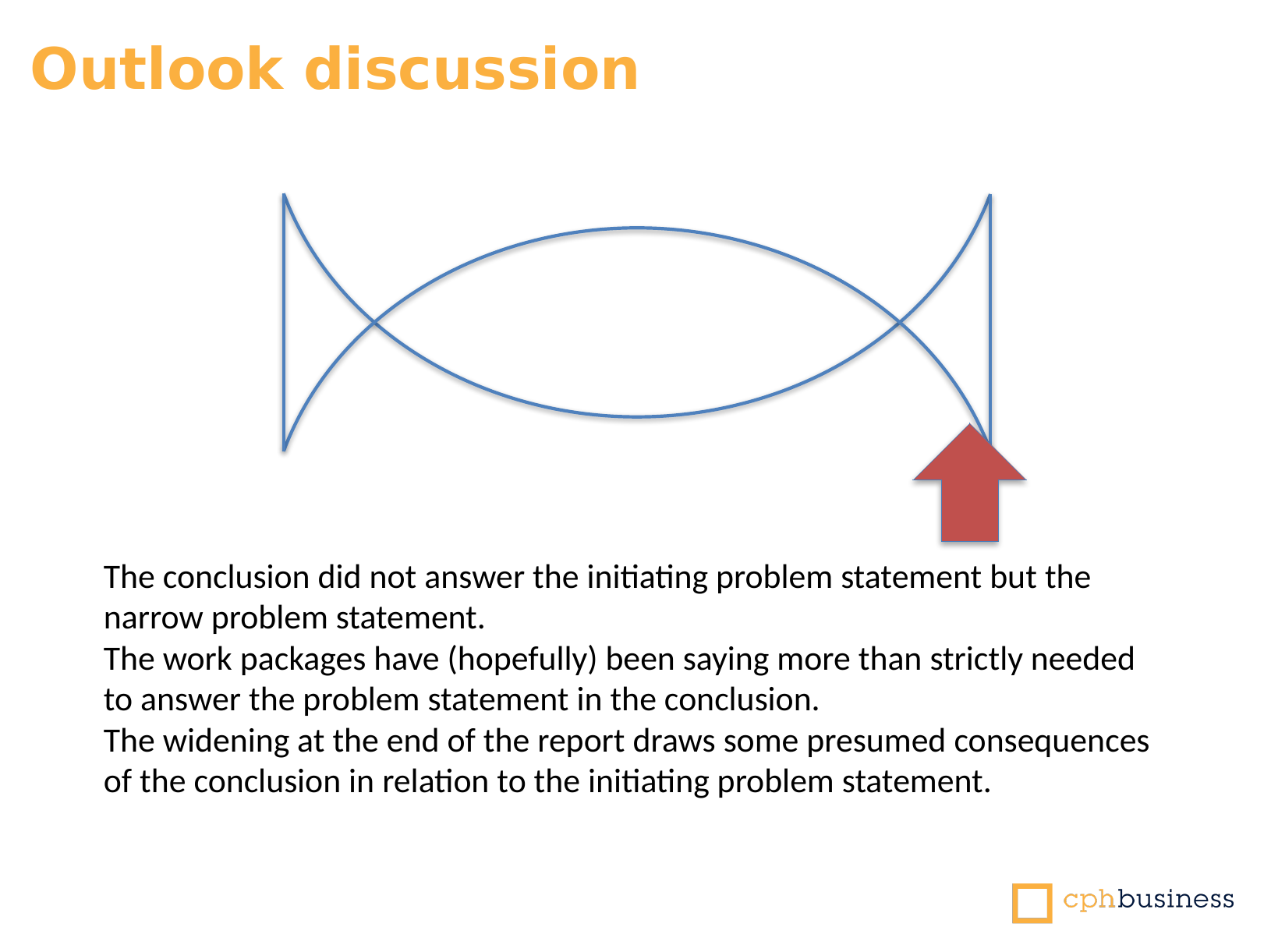

Outlook discussion

The conclusion did not answer the initiating problem statement but the narrow problem statement.
The work packages have (hopefully) been saying more than strictly needed to answer the problem statement in the conclusion.
The widening at the end of the report draws some presumed consequences of the conclusion in relation to the initiating problem statement.